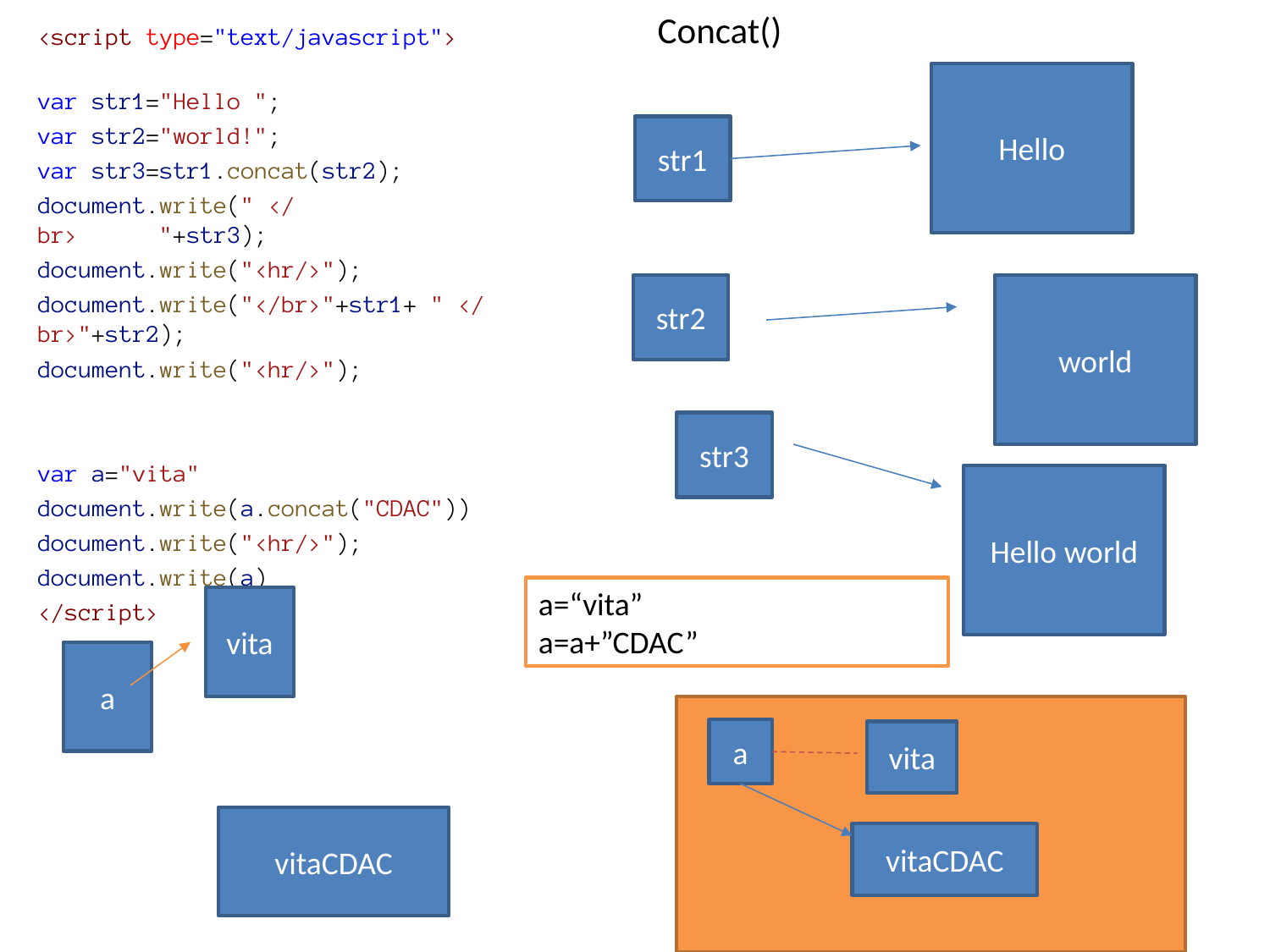

# Concat()
<script type="text/javascript">
var str1="Hello ";
var str2="world!";
var str3=str1.concat(str2);
document.write(" </br>      "+str3);
document.write("<hr/>");
document.write("</br>"+str1+ " </br>"+str2);
document.write("<hr/>");

var a="vita"
document.write(a.concat("CDAC"))
document.write("<hr/>");
document.write(a)
</script>

Hello
str1
str2
world
str3
Hello world
a=“vita”
a=a+”CDAC”
vita
a

a
vita
vitaCDAC
vitaCDAC